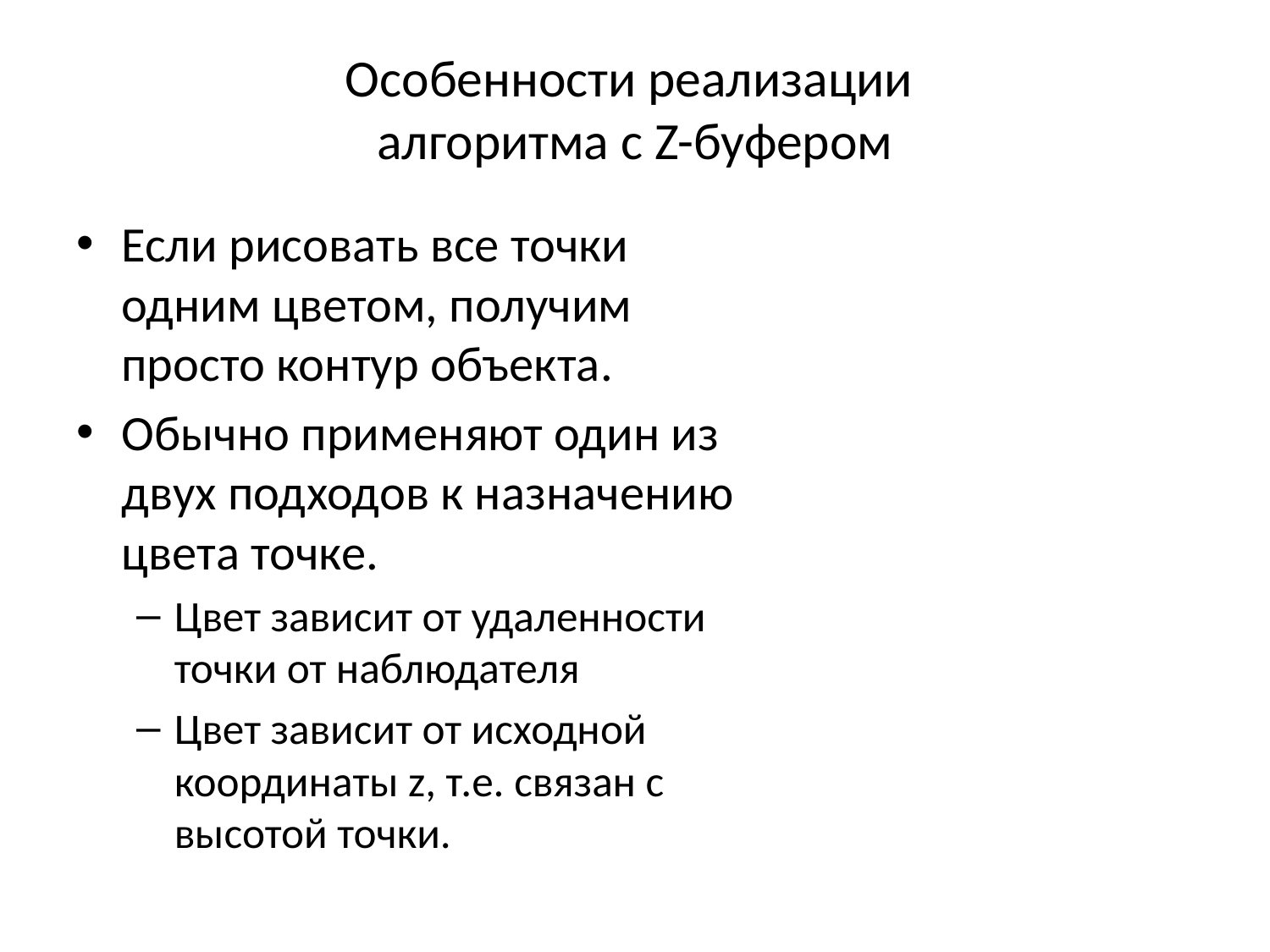

# Особенности реализации алгоритма с Z-буфером
Если рисовать все точки одним цветом, получим просто контур объекта.
Обычно применяют один из двух подходов к назначению цвета точке.
Цвет зависит от удаленности точки от наблюдателя
Цвет зависит от исходной координаты z, т.е. связан с высотой точки.